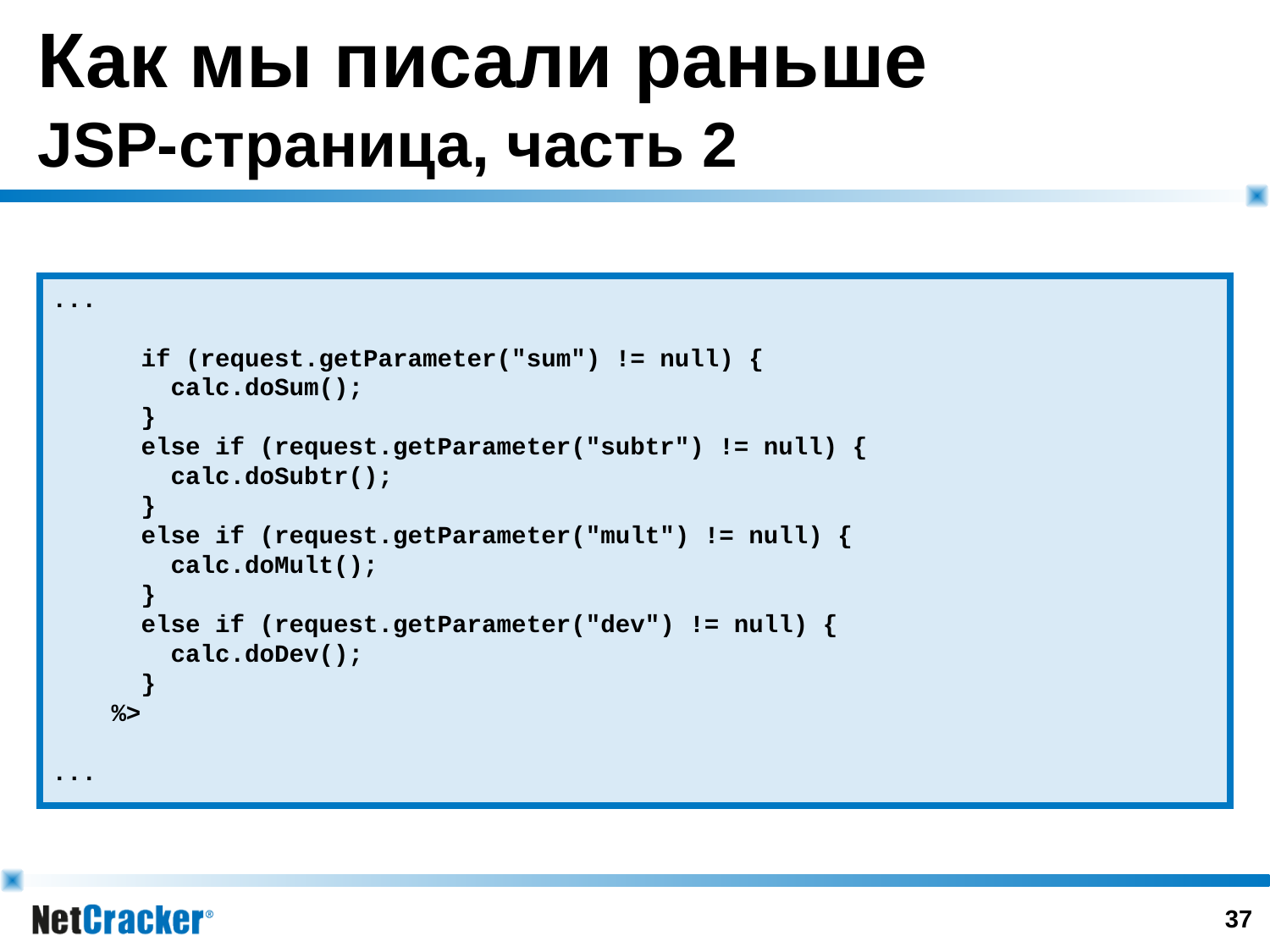

# Как мы писали раньше JSP-страница, часть 2
...

      if (request.getParameter("sum") != null) {
        calc.doSum();
      }
      else if (request.getParameter("subtr") != null) {
        calc.doSubtr();
      }
      else if (request.getParameter("mult") != null) {
        calc.doMult();
      }
      else if (request.getParameter("dev") != null) {
        calc.doDev();
      }
    %>

...
37